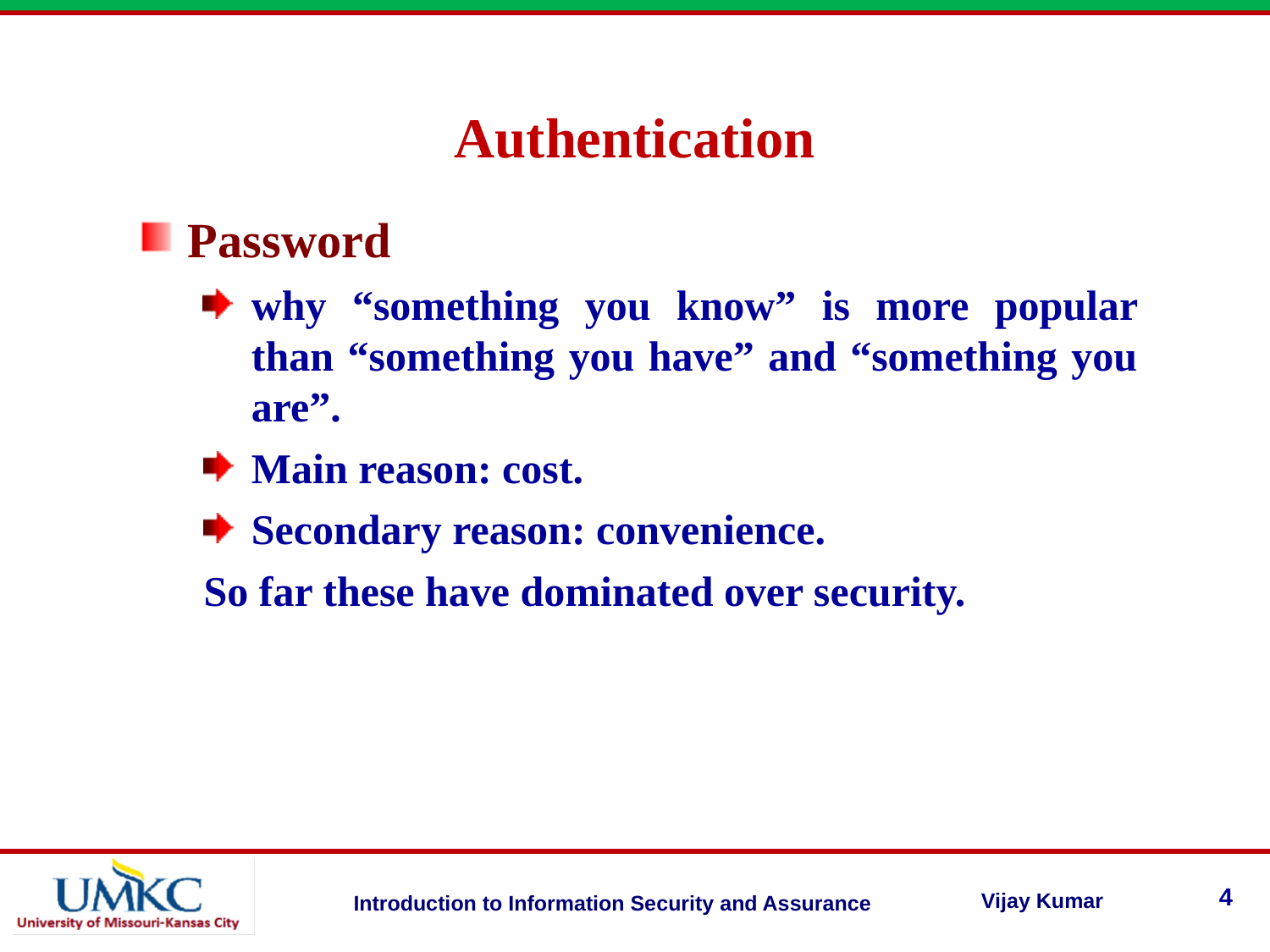

Authentication
Password
why “something you know” is more popular than “something you have” and “something you are”.
Main reason: cost.
Secondary reason: convenience.
So far these have dominated over security.
4